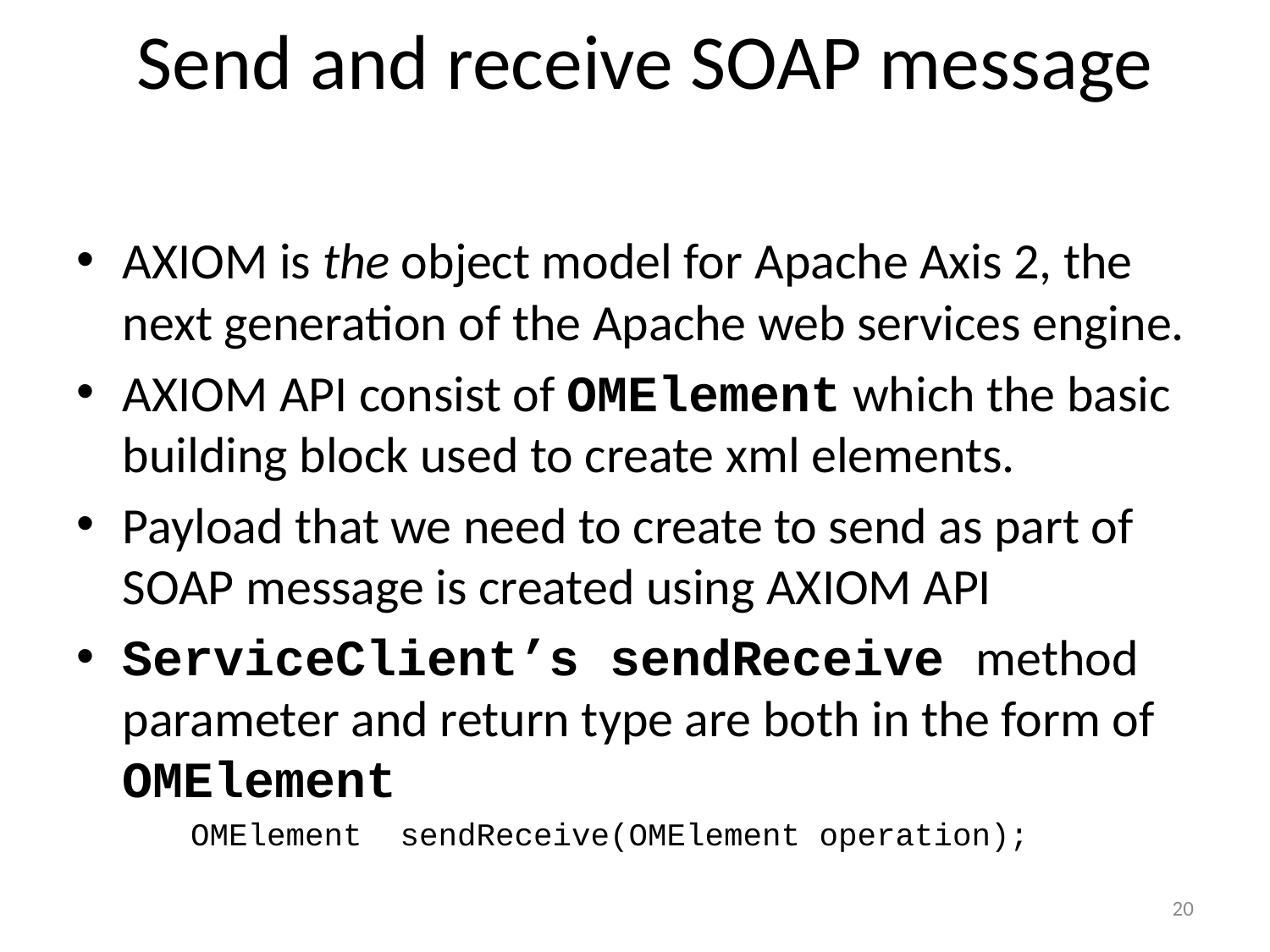

# Send and receive SOAP message
AXIOM is the object model for Apache Axis 2, the next generation of the Apache web services engine.
AXIOM API consist of OMElement which the basic building block used to create xml elements.
Payload that we need to create to send as part of SOAP message is created using AXIOM API
ServiceClient’s sendReceive method parameter and return type are both in the form of OMElement
	OMElement  sendReceive(OMElement operation);

20